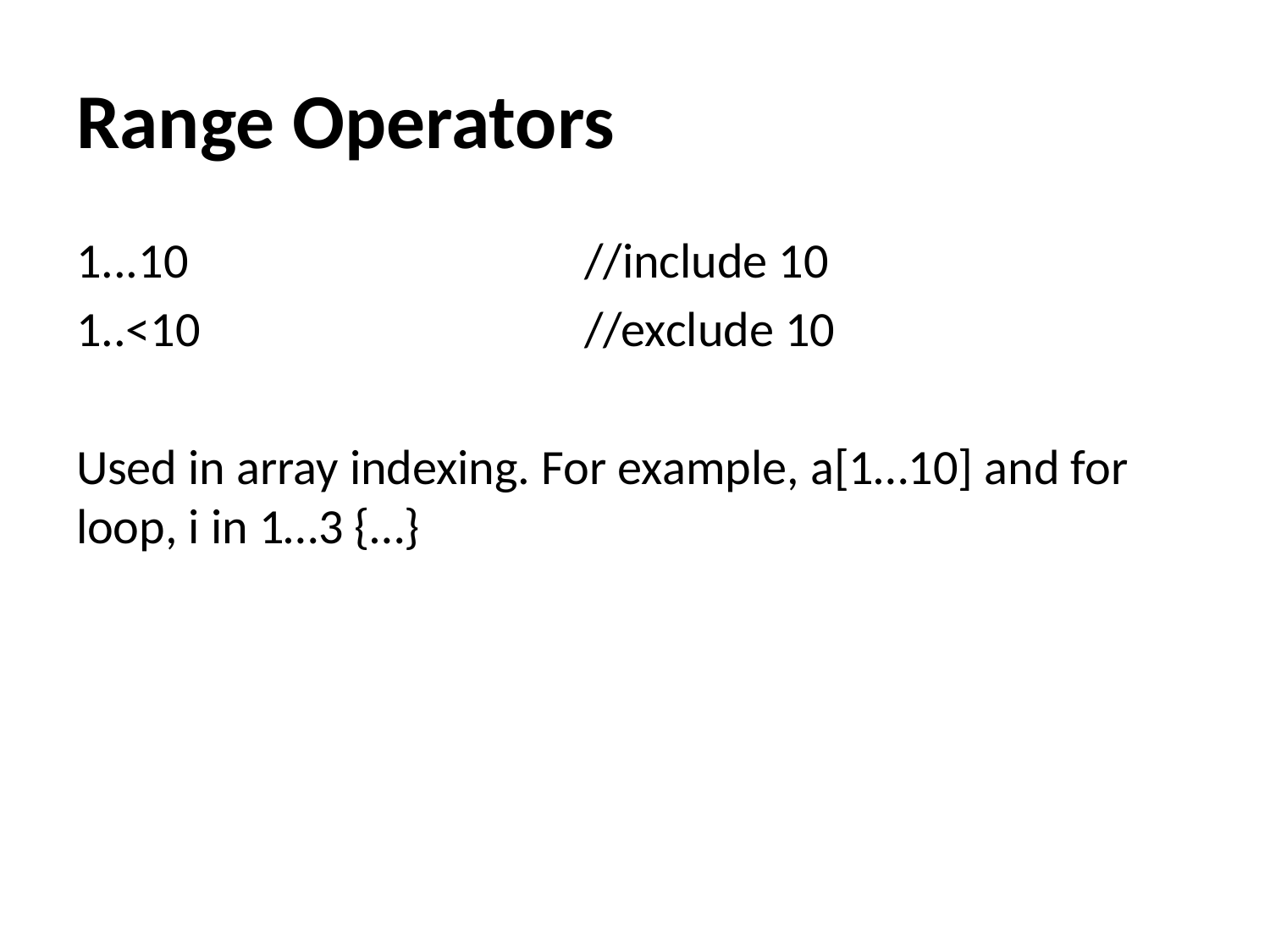

# Range Operators
1...10				//include 10
1..<10				//exclude 10

Used in array indexing. For example, a[1…10] and for loop, i in 1…3 {…}